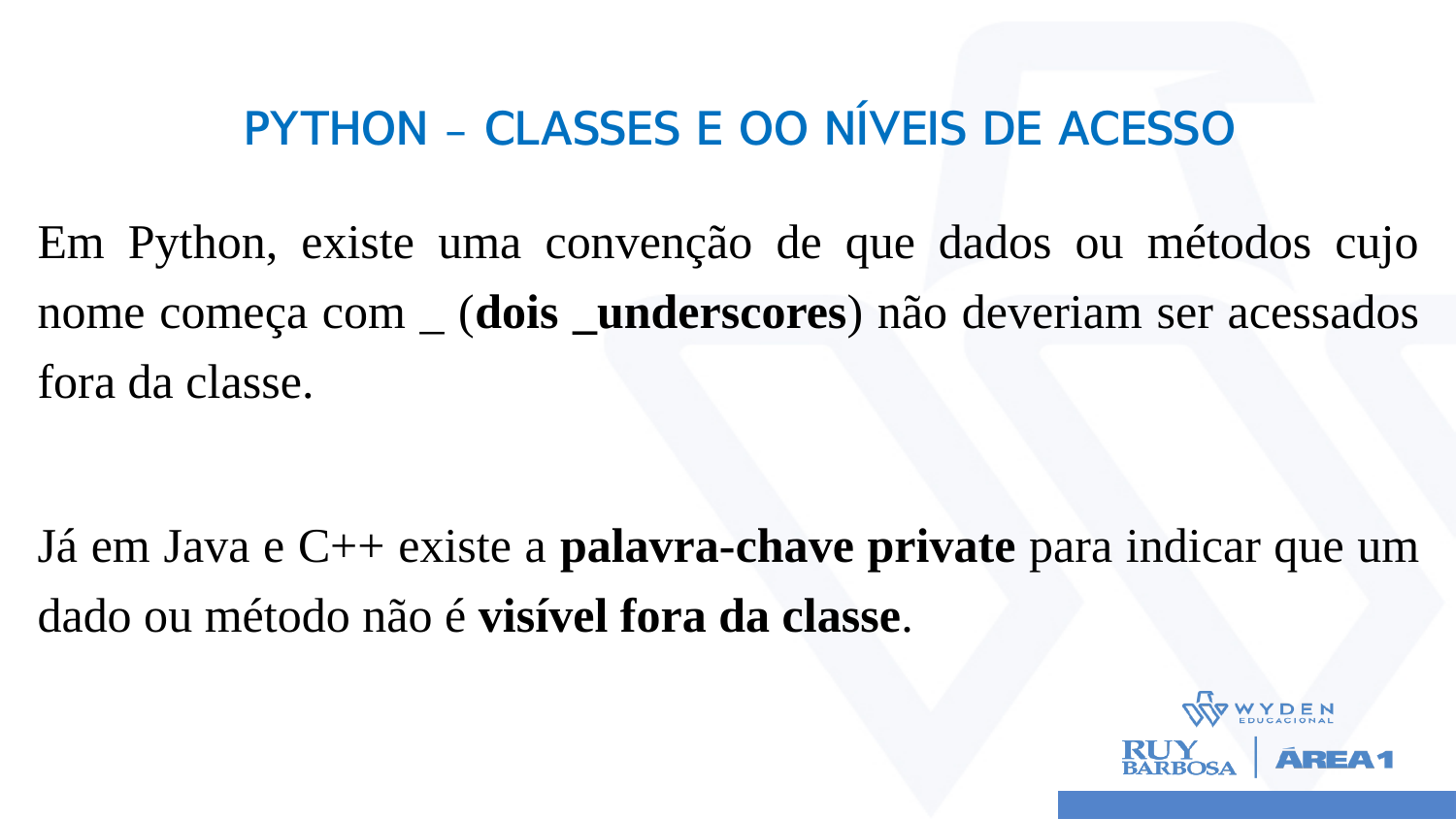

# Python – CLASSES E OO Níveis de acesso
Em Python, existe uma convenção de que dados ou métodos cujo nome começa com _ (dois _underscores) não deveriam ser acessados fora da classe.

Já em Java e C++ existe a palavra-chave private para indicar que um dado ou método não é visível fora da classe.